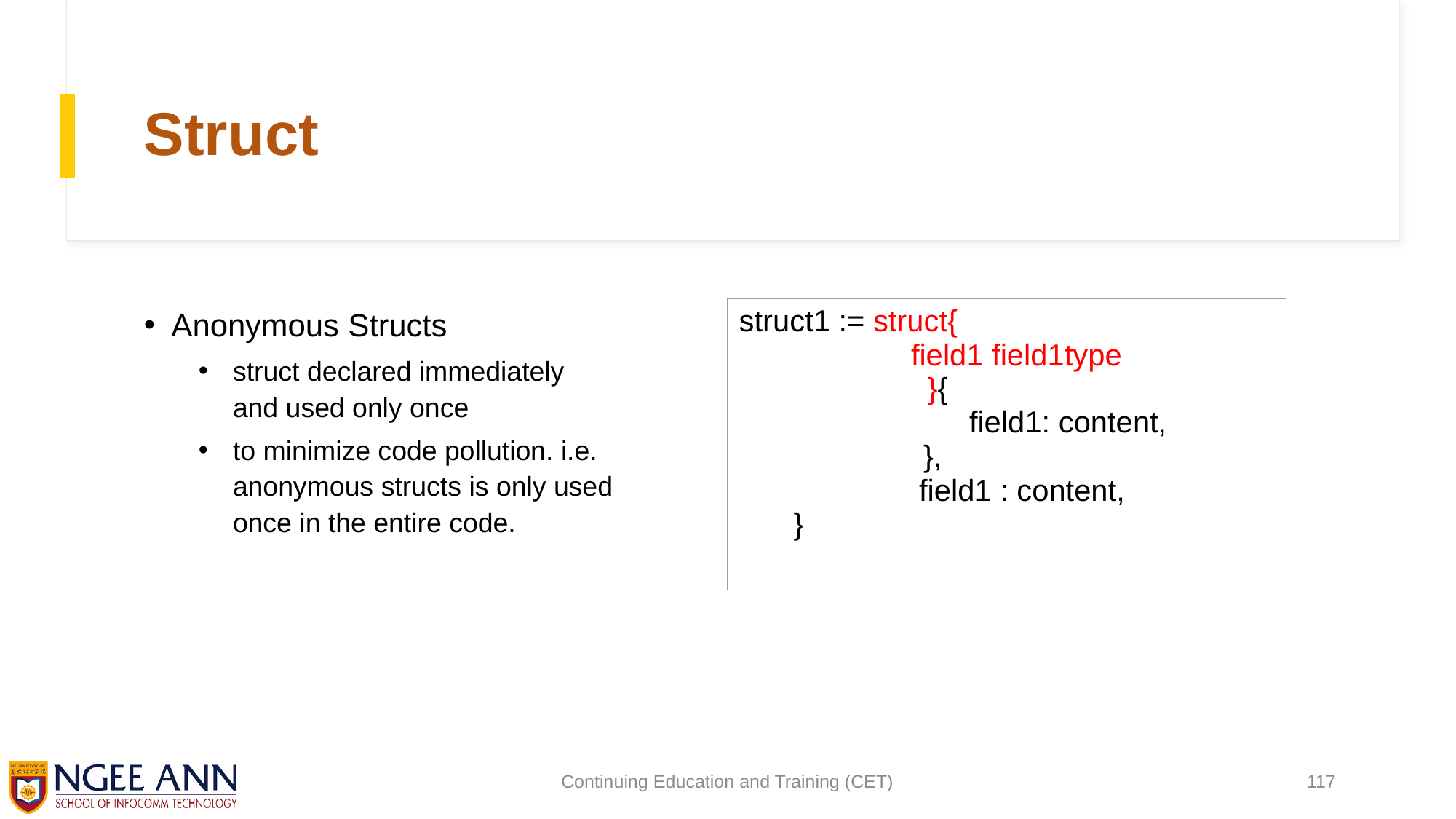

# Struct
Anonymous Structs
struct declared immediately and used only once
to minimize code pollution. i.e. anonymous structs is only used once in the entire code.

| struct1 := struct{  field1 field1type }{ field1: content,      }, field1 : content, } |
| --- |

Continuing Education and Training (CET)
117